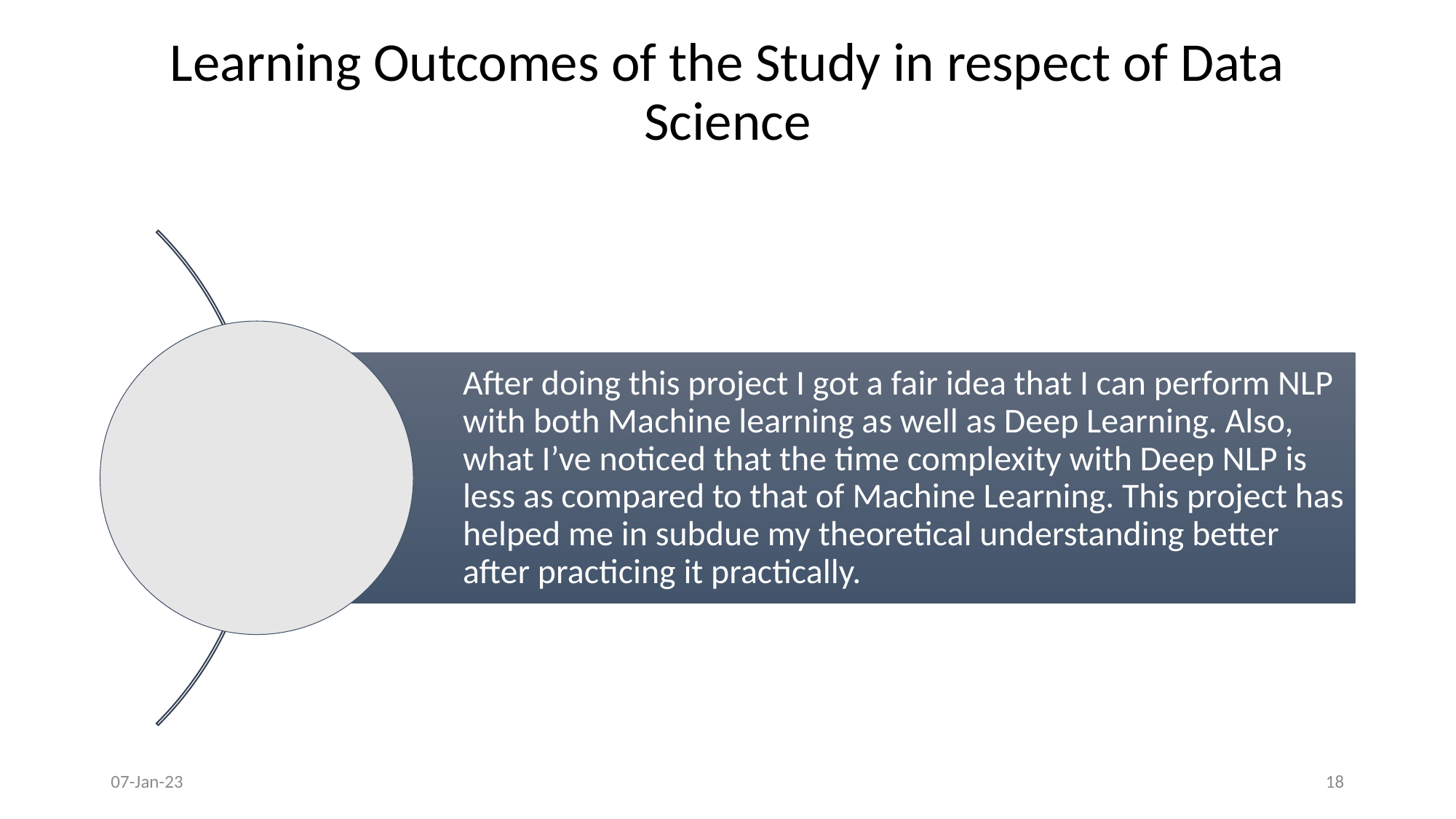

# Learning Outcomes of the Study in respect of Data Science
After doing this project I got a fair idea that I can perform NLP with both Machine learning as well as Deep Learning. Also, what I’ve noticed that the time complexity with Deep NLP is less as compared to that of Machine Learning. This project has helped me in subdue my theoretical understanding better after practicing it practically.
07-Jan-23
18